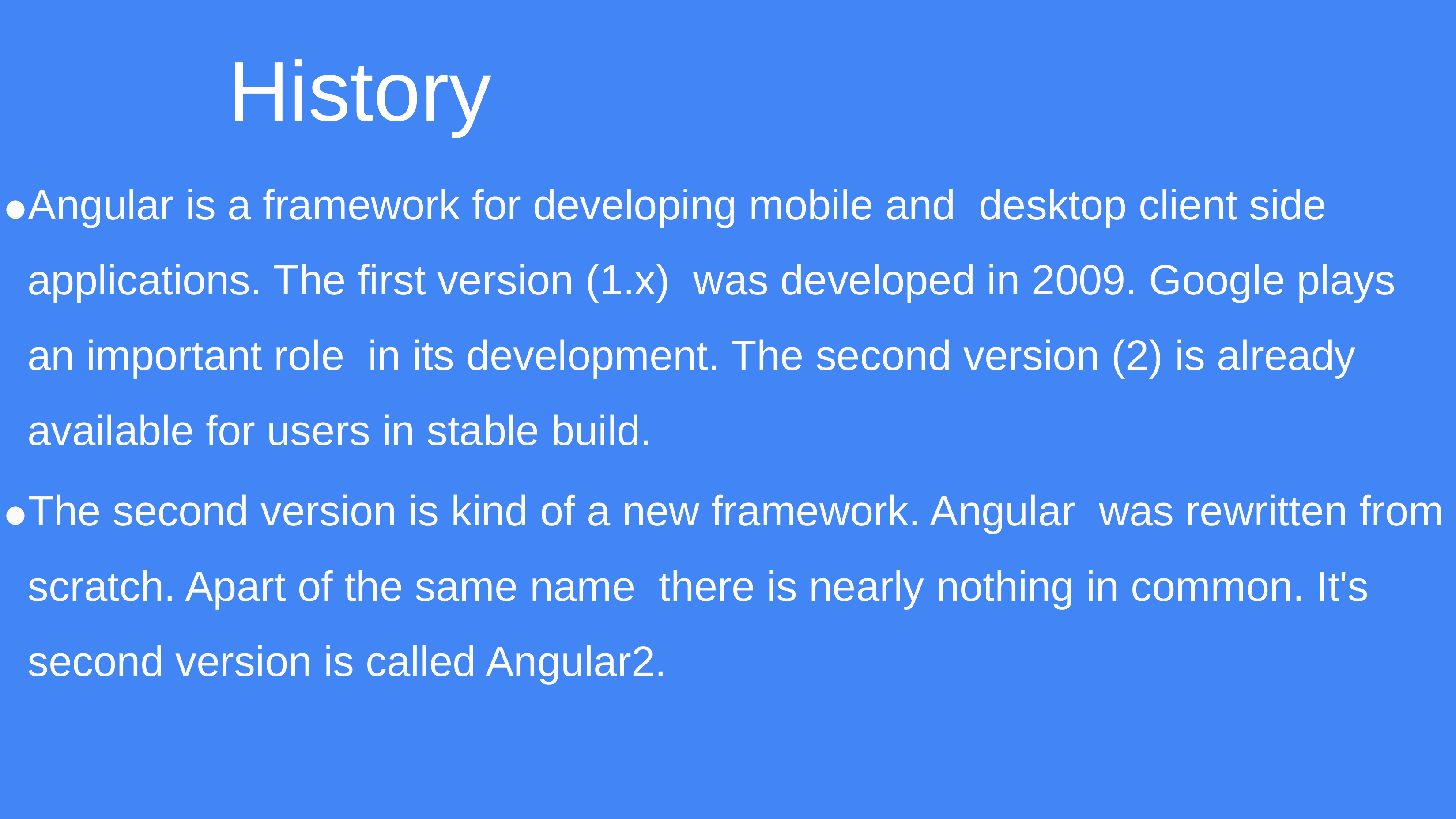

# History
Angular is a framework for developing mobile and  desktop client side applications. The first version (1.x)  was developed in 2009. Google plays an important role  in its development. The second version (2) is already  available for users in stable build.
The second version is kind of a new framework. Angular  was rewritten from scratch. Apart of the same name  there is nearly nothing in common. It's second version is called Angular2.